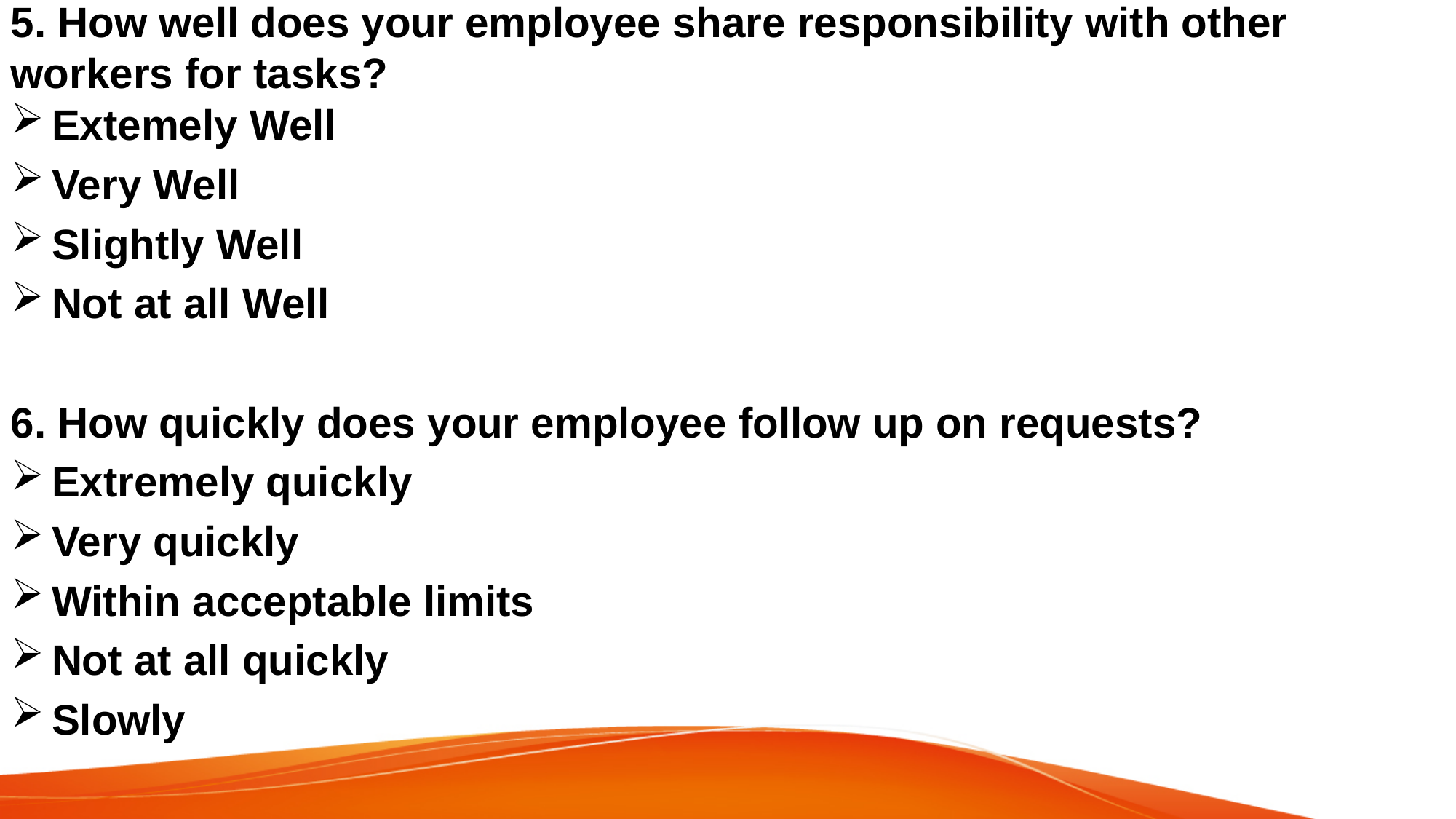

# 5. How well does your employee share responsibility with other workers for tasks?
Extemely Well
Very Well
Slightly Well
Not at all Well

6. How quickly does your employee follow up on requests?
Extremely quickly
Very quickly
Within acceptable limits
Not at all quickly
Slowly